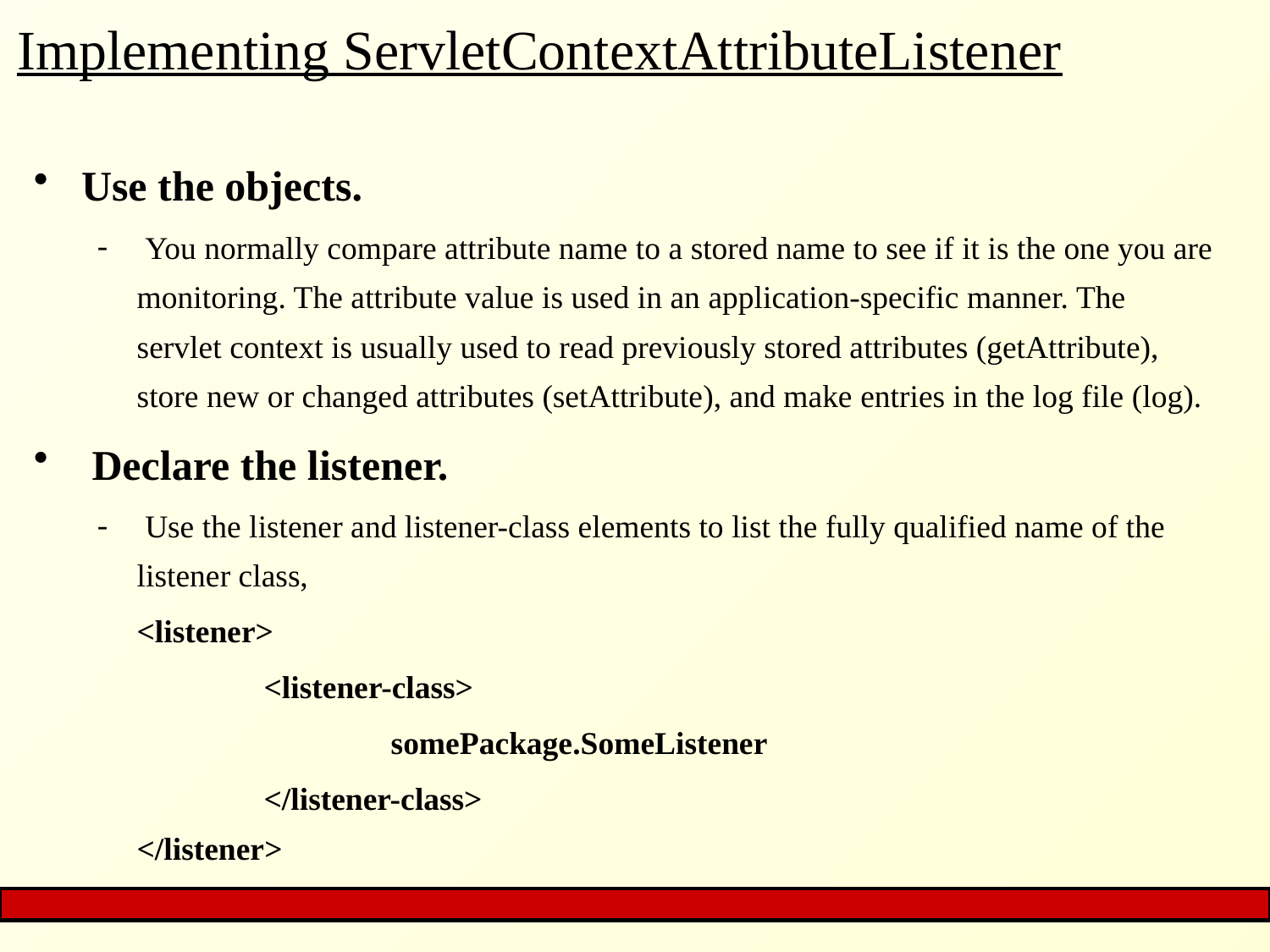

# Implementing ServletContextAttributeListener
Use the objects.
 You normally compare attribute name to a stored name to see if it is the one you are monitoring. The attribute value is used in an application-specific manner. The servlet context is usually used to read previously stored attributes (getAttribute), store new or changed attributes (setAttribute), and make entries in the log file (log).
 Declare the listener.
 Use the listener and listener-class elements to list the fully qualified name of the listener class,
	<listener>
		<listener-class>
			somePackage.SomeListener
		</listener-class>
</listener>